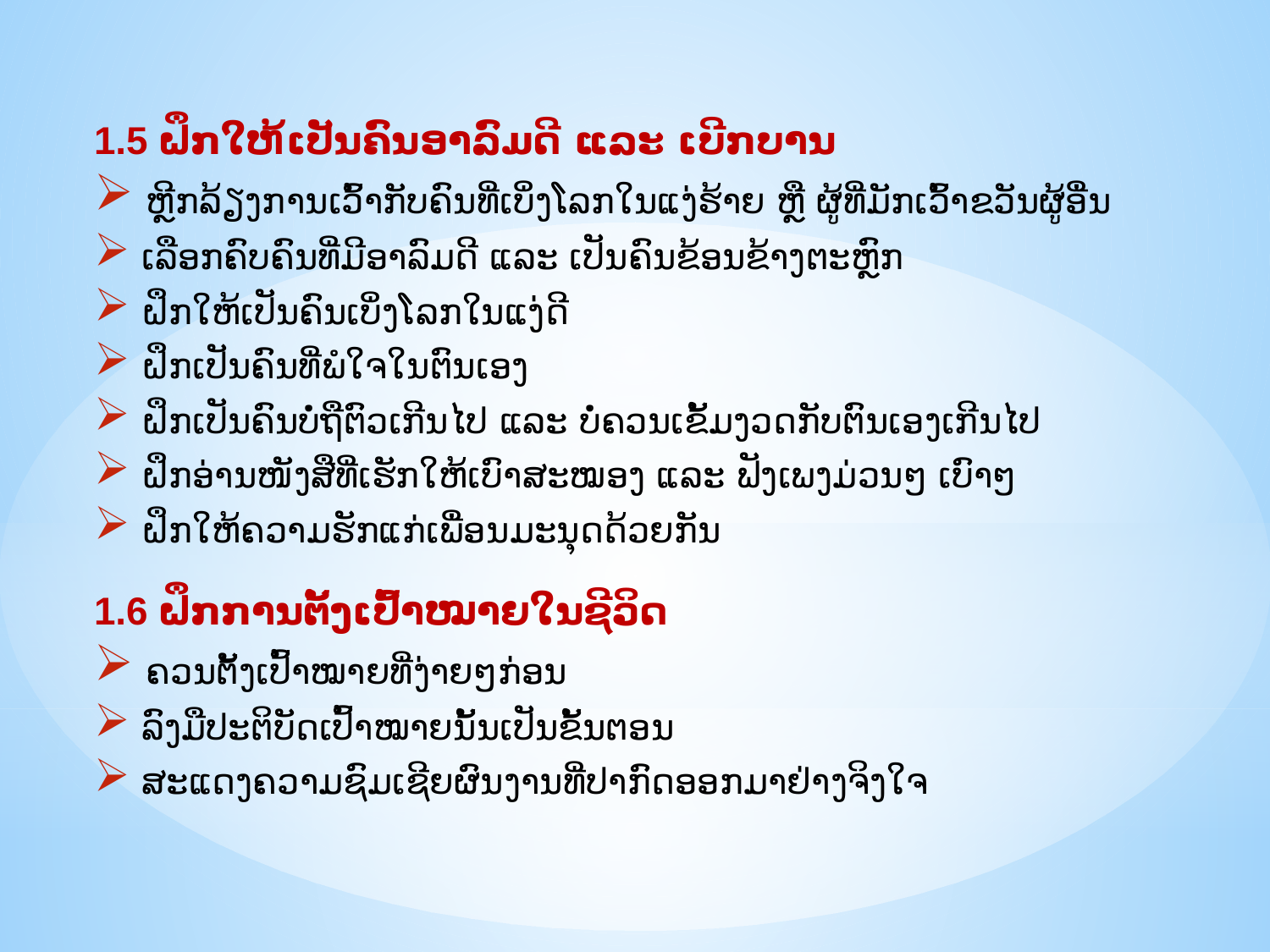

1.5 ຝຶກໃຫ້ເປັນຄົນອາລົມດີ ແລະ ເບີກບານ
 ຫຼີກລ້ຽງການເວົ້າກັບຄົນທີ່ເບິ່ງໂລກໃນແງ່ຮ້າຍ ຫຼື ຜູ້ທີ່ມັກເວົ້າຂວັນຜູ້ອື່ນ
 ເລືອກຄົບຄົນທີ່ມີອາລົມດີ ແລະ ເປັນຄົນຂ້ອນຂ້າງຕະຫຼົກ
 ຝຶກໃຫ້ເປັນຄົນເບິ່ງໂລກໃນແງ່ດີ
 ຝຶກເປັນຄົນທີ່ພໍໃຈໃນຕົນເອງ
 ຝຶກເປັນຄົນບໍ່ຖືຕົວເກີນໄປ ແລະ ບໍ່ຄວນເຂັ້ມງວດກັບຕົນເອງເກີນໄປ
 ຝຶກອ່ານໜັງສືທີ່ເຮັກໃຫ້ເບົາສະໝອງ ແລະ ຟັງເພງມ່ວນໆ ເບົາໆ
 ຝຶກໃຫ້ຄວາມຮັກແກ່ເພື່ອນມະນຸດດ້ວຍກັນ
1.6 ຝຶກການຕັ້ງເປົ້າໝາຍໃນຊີວິດ
 ຄວນຕັ້ງເປົ້າໝາຍທີ່ງ່າຍໆກ່ອນ
 ລົງມືປະຕິບັດເປົ້າໝາຍນັ້ນເປັນຂັ້ນຕອນ
 ສະແດງຄວາມຊົມເຊີຍຜົນງານທີ່ປາກົດອອກມາຢ່າງຈິງໃຈ